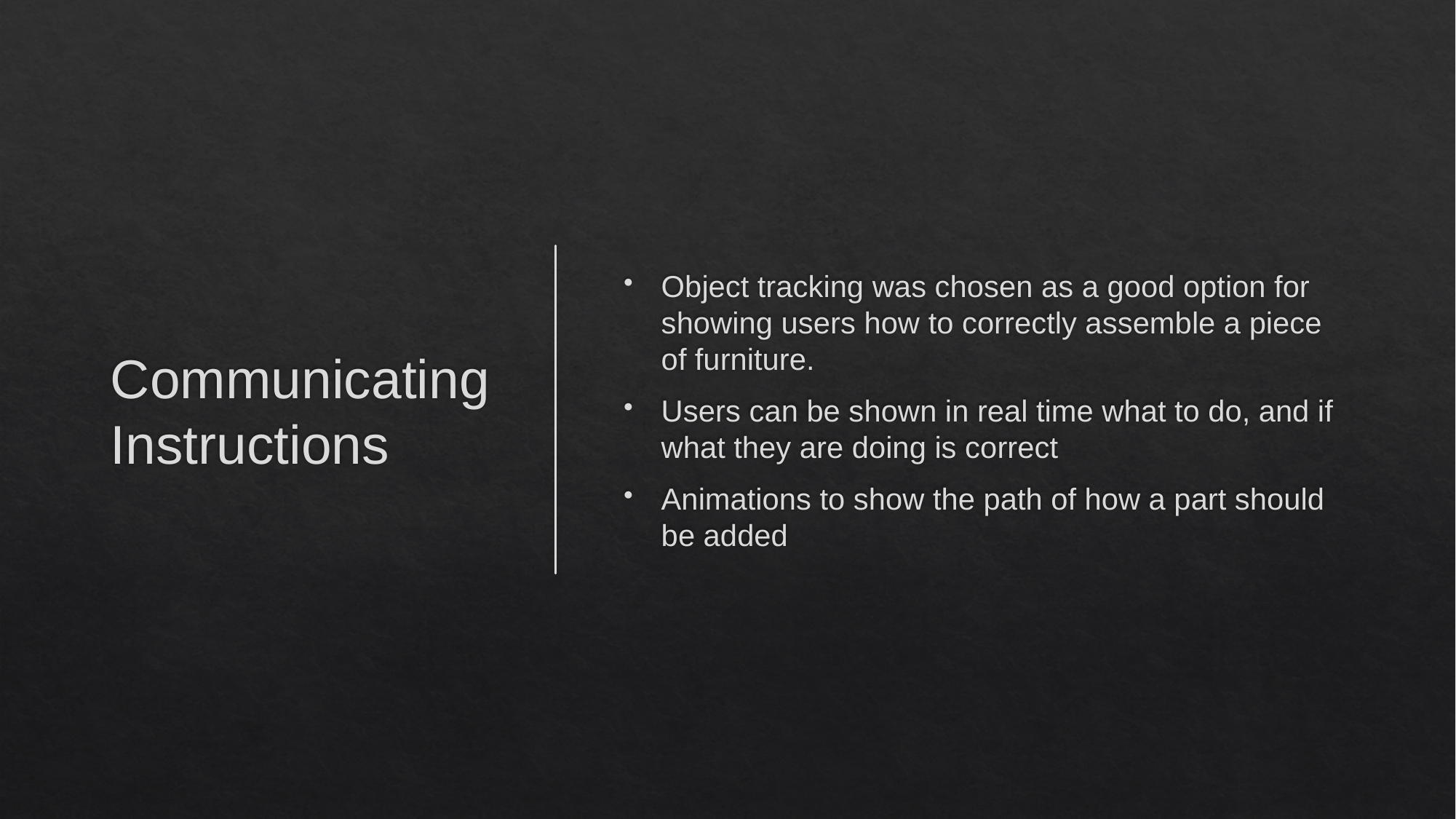

# Communicating Instructions
Object tracking was chosen as a good option for showing users how to correctly assemble a piece of furniture.
Users can be shown in real time what to do, and if what they are doing is correct
Animations to show the path of how a part should be added